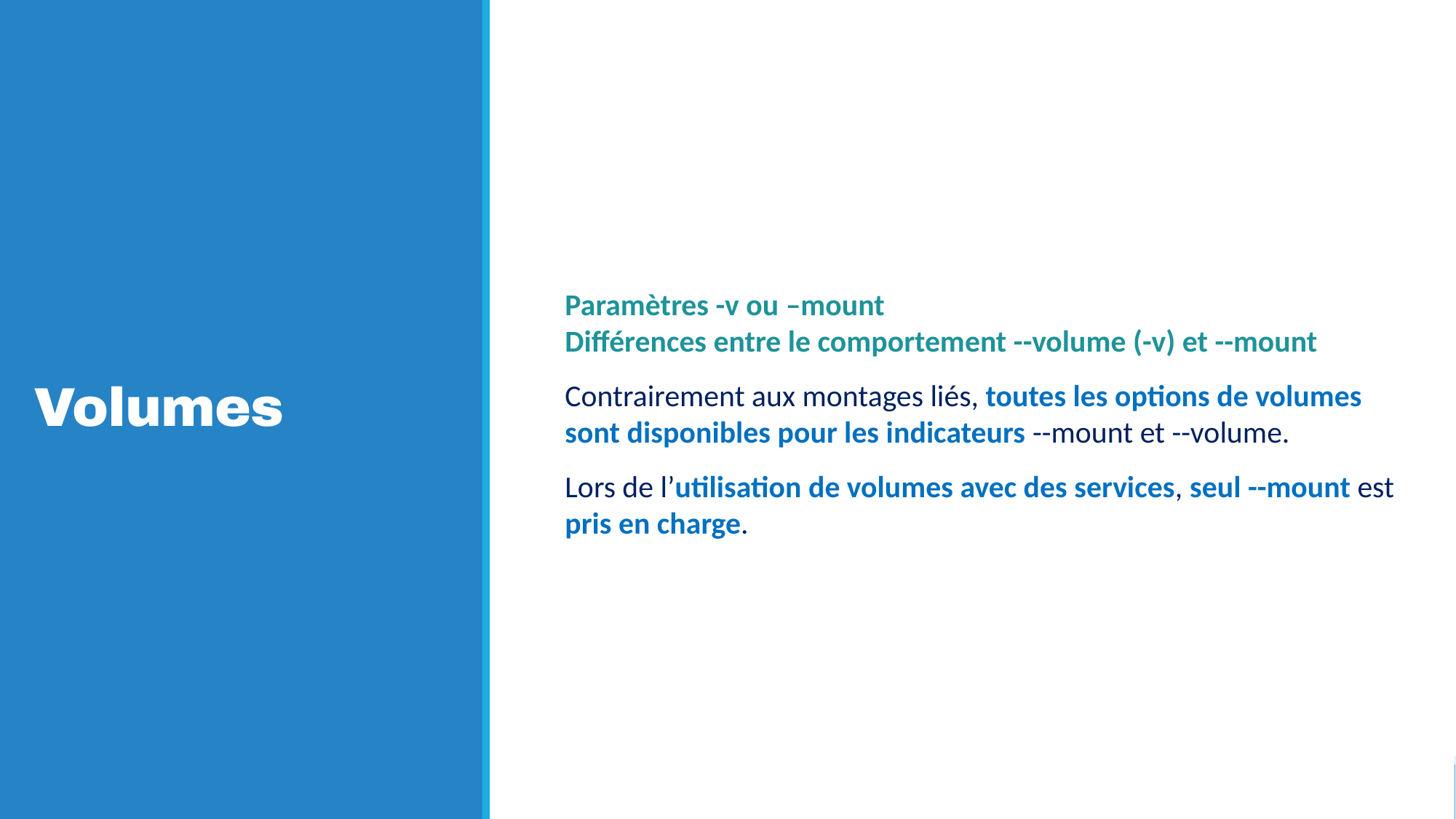

# Volumes

Paramètres -v ou –mount
Différences entre le comportement --volume (-v) et --mount
Contrairement aux montages liés, toutes les options de volumes sont disponibles pour les indicateurs --mount et --volume.
Lors de l’utilisation de volumes avec des services, seul --mount est pris en charge.